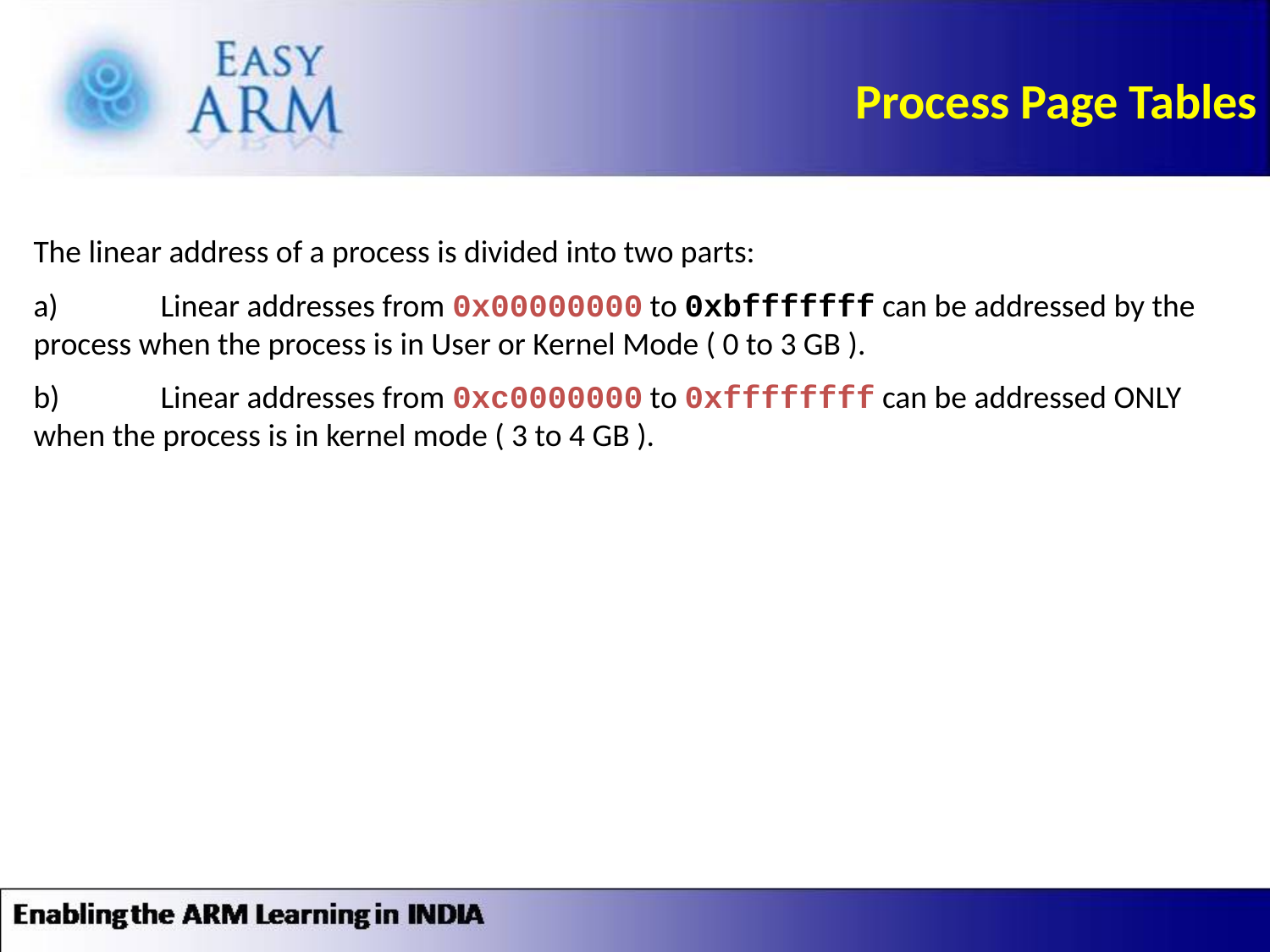

Process Page Tables
The linear address of a process is divided into two parts:
a)	Linear addresses from 0x00000000 to 0xbfffffff can be addressed by the process when the process is in User or Kernel Mode ( 0 to 3 GB ).
b)	Linear addresses from 0xc0000000 to 0xffffffff can be addressed ONLY when the process is in kernel mode ( 3 to 4 GB ).